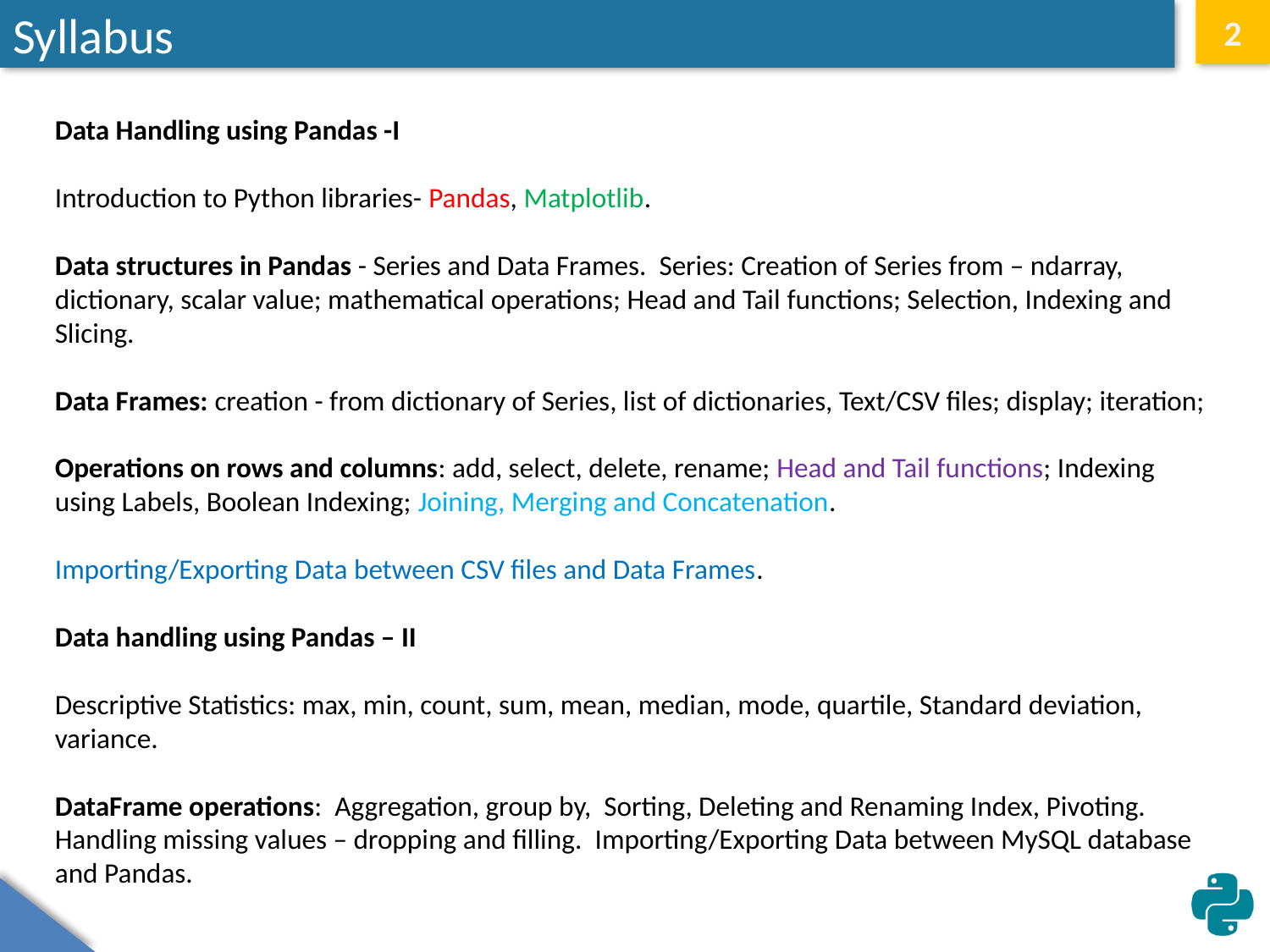

# Syllabus
2
Data Handling using Pandas -I

Introduction to Python libraries- Pandas, Matplotlib.

Data structures in Pandas - Series and Data Frames.  Series: Creation of Series from – ndarray, dictionary, scalar value; mathematical operations; Head and Tail functions; Selection, Indexing and Slicing.

Data Frames: creation - from dictionary of Series, list of dictionaries, Text/CSV files; display; iteration;

Operations on rows and columns: add, select, delete, rename; Head and Tail functions; Indexing using Labels, Boolean Indexing; Joining, Merging and Concatenation.

Importing/Exporting Data between CSV files and Data Frames.

Data handling using Pandas – II

Descriptive Statistics: max, min, count, sum, mean, median, mode, quartile, Standard deviation, variance.

DataFrame operations:  Aggregation, group by,  Sorting, Deleting and Renaming Index, Pivoting. Handling missing values – dropping and filling.  Importing/Exporting Data between MySQL database and Pandas.